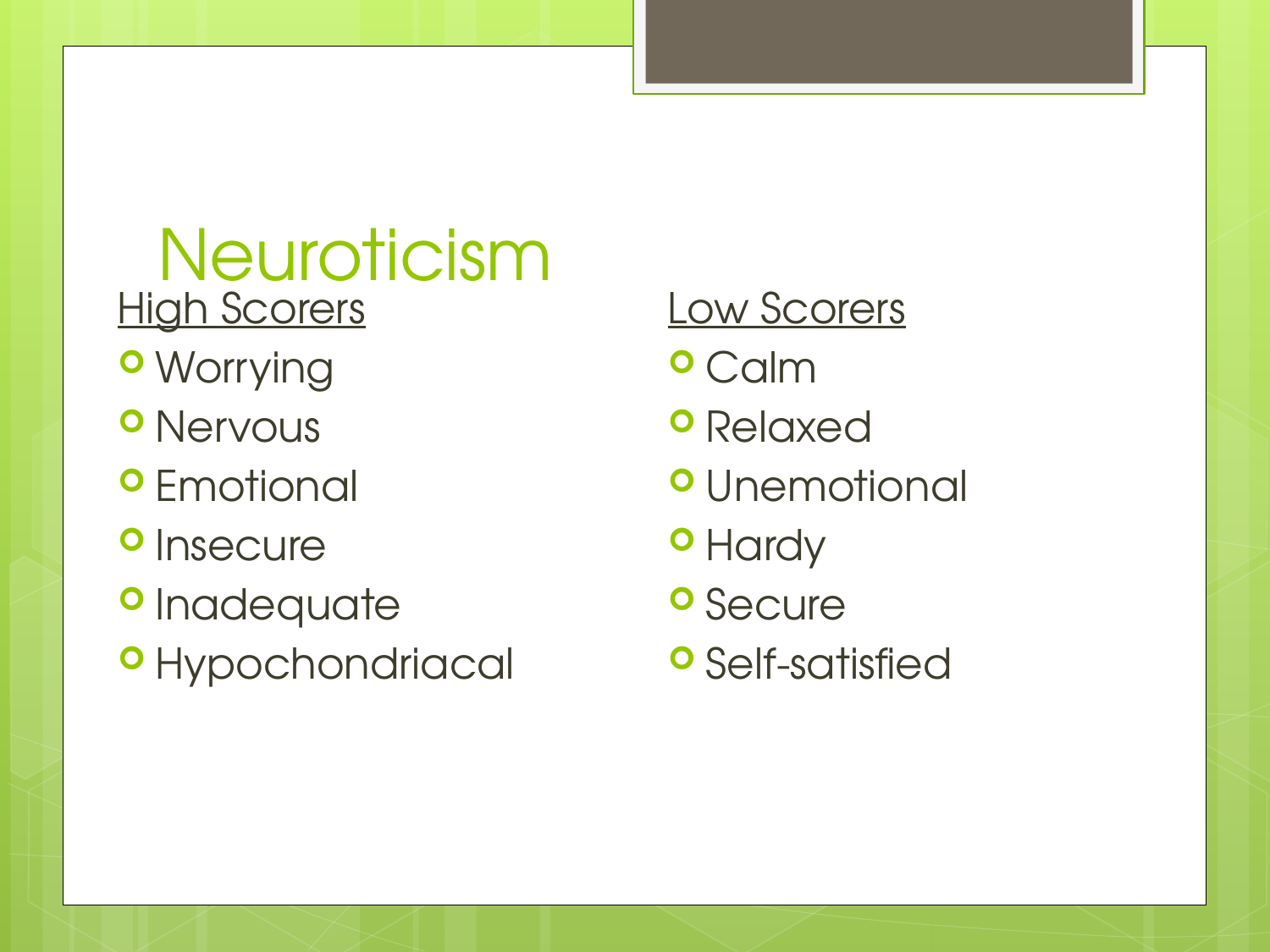

# Neuroticism
High Scorers
Worrying
Nervous
Emotional
Insecure
Inadequate
Hypochondriacal
Low Scorers
Calm
Relaxed
Unemotional
Hardy
Secure
Self-satisfied